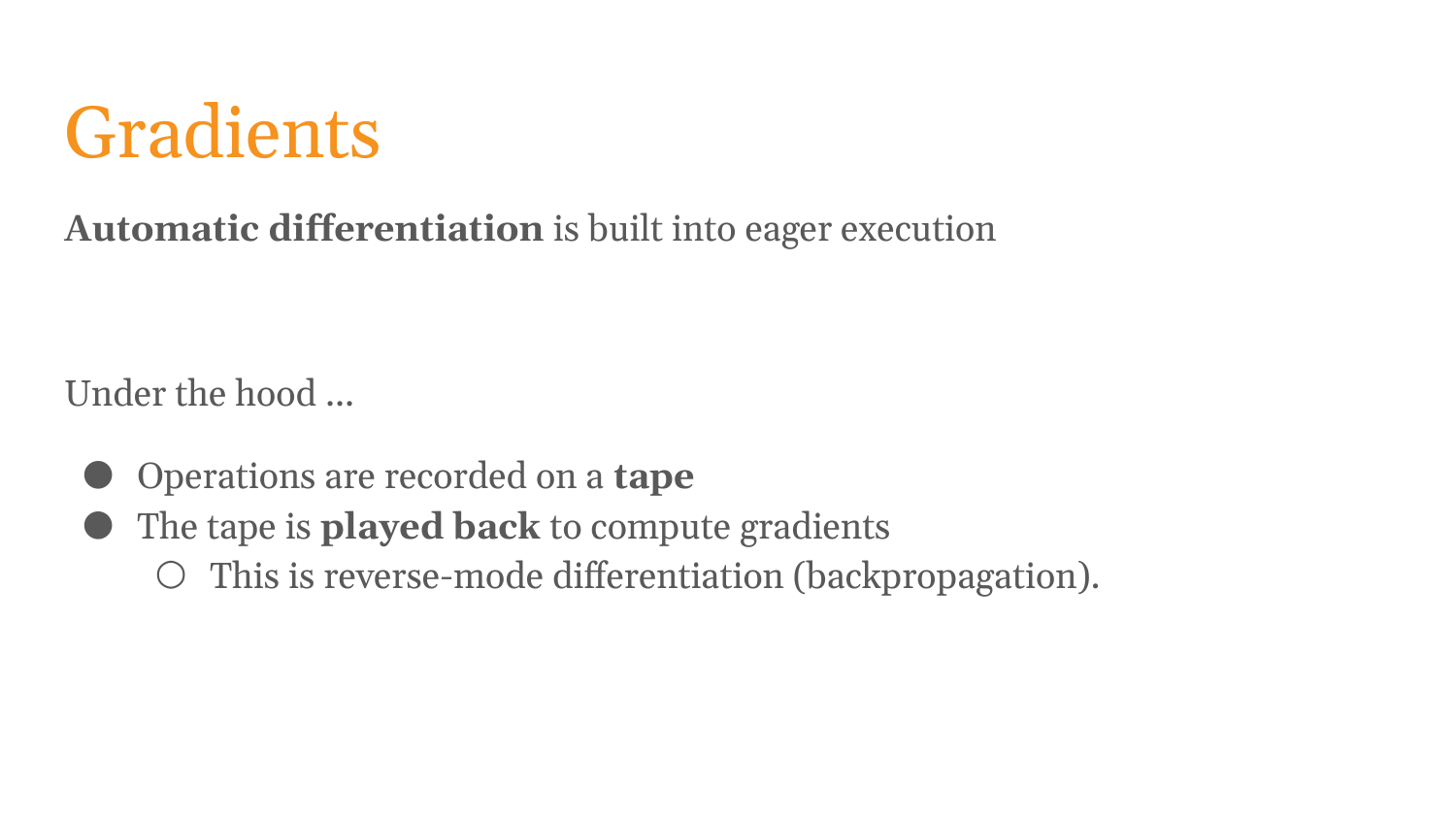

# Gradients
Automatic differentiation is built into eager execution

Under the hood ...
Operations are recorded on a tape
The tape is played back to compute gradients
This is reverse-mode differentiation (backpropagation).